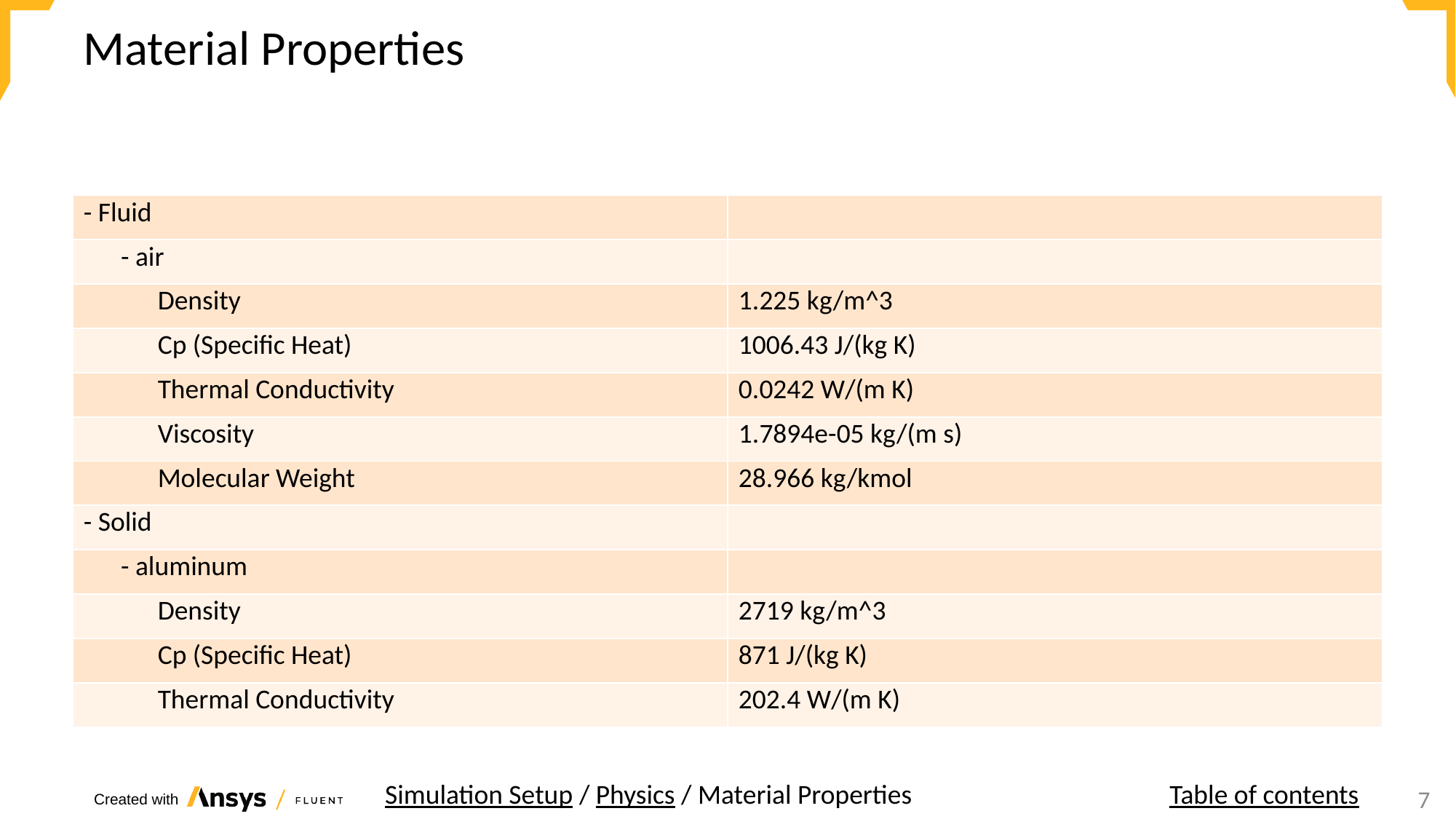

# Material Properties

| - Fluid |  |
| --- | --- |
| - air |  |
| Density | 1.225 kg/m^3 |
| Cp (Specific Heat) | 1006.43 J/(kg K) |
| Thermal Conductivity | 0.0242 W/(m K) |
| Viscosity | 1.7894e-05 kg/(m s) |
| Molecular Weight | 28.966 kg/kmol |
| - Solid |  |
| - aluminum |  |
| Density | 2719 kg/m^3 |
| Cp (Specific Heat) | 871 J/(kg K) |
| Thermal Conductivity | 202.4 W/(m K) |
Simulation Setup / Physics / Material Properties
Table of contents
7